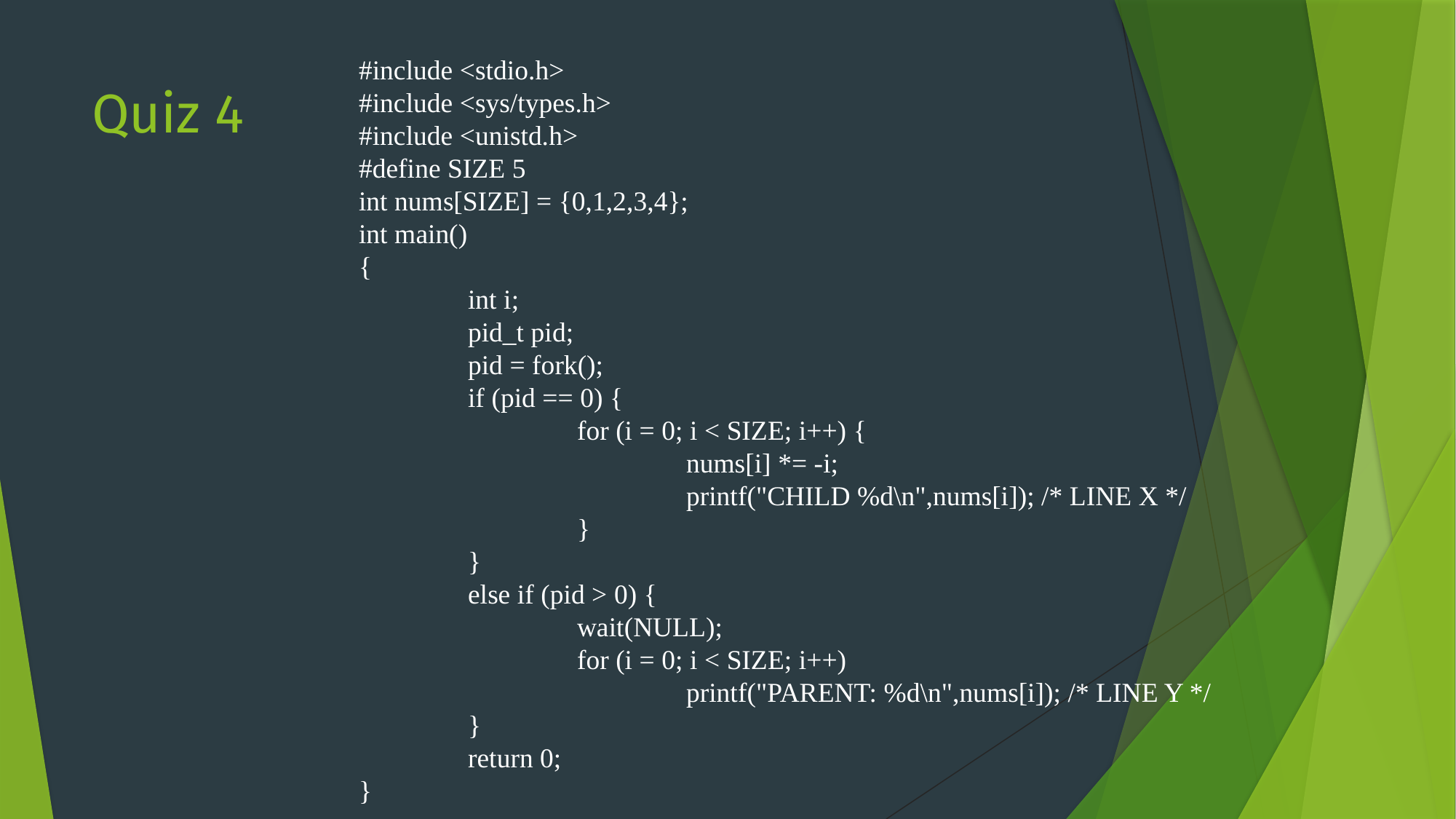

#include <stdio.h>
#include <sys/types.h>
#include <unistd.h>
#define SIZE 5
int nums[SIZE] = {0,1,2,3,4};
int main()
{
	int i;
	pid_t pid;
	pid = fork();
	if (pid == 0) {
		for (i = 0; i < SIZE; i++) {
			nums[i] *= -i;
			printf("CHILD %d\n",nums[i]); /* LINE X */
		}
	}
	else if (pid > 0) {
		wait(NULL);
		for (i = 0; i < SIZE; i++)
			printf("PARENT: %d\n",nums[i]); /* LINE Y */
	}
	return 0;
}
# Quiz 4